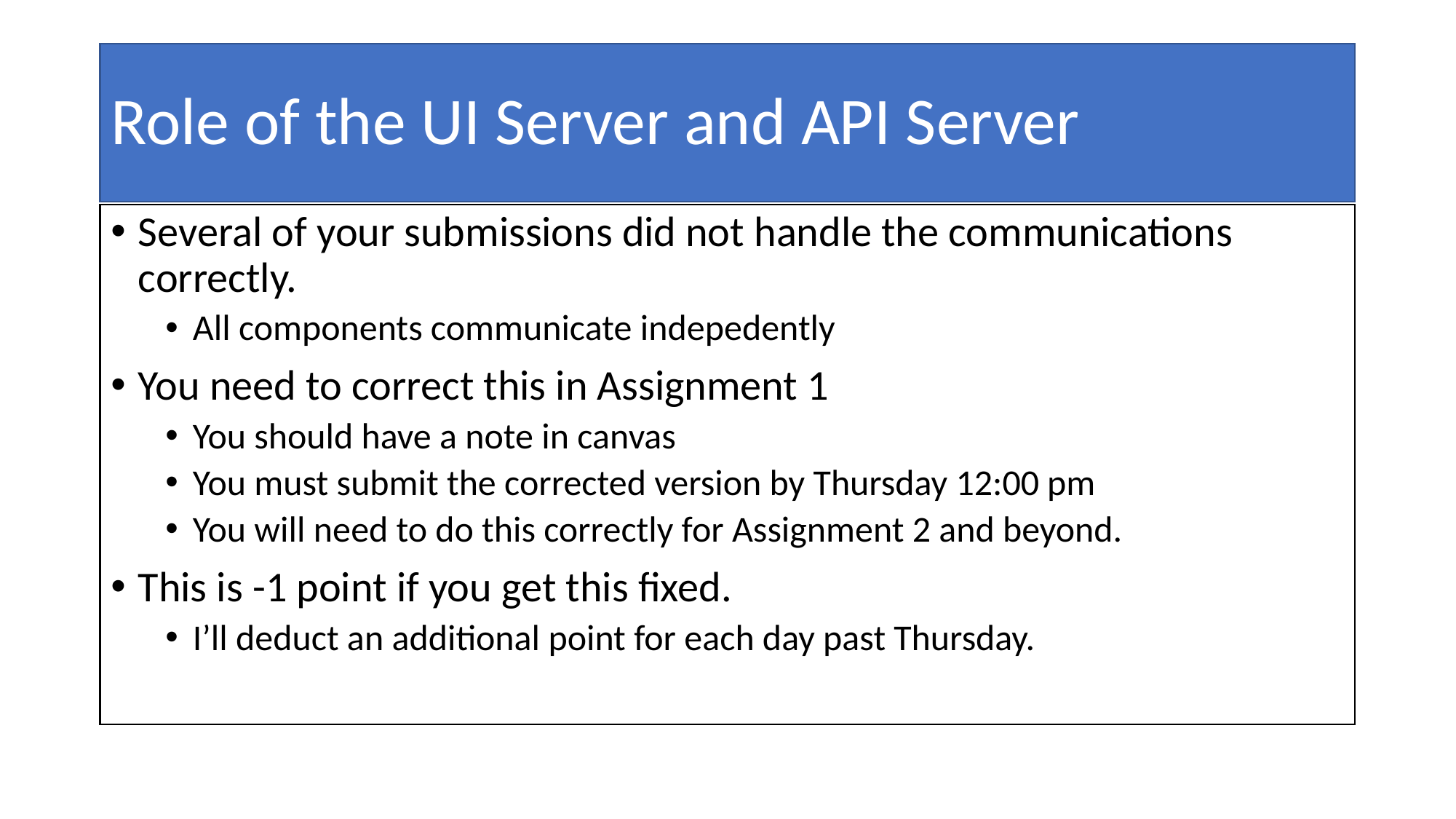

# Role of the UI Server and API Server
Several of your submissions did not handle the communications correctly.
All components communicate indepedently
You need to correct this in Assignment 1
You should have a note in canvas
You must submit the corrected version by Thursday 12:00 pm
You will need to do this correctly for Assignment 2 and beyond.
This is -1 point if you get this fixed.
I’ll deduct an additional point for each day past Thursday.